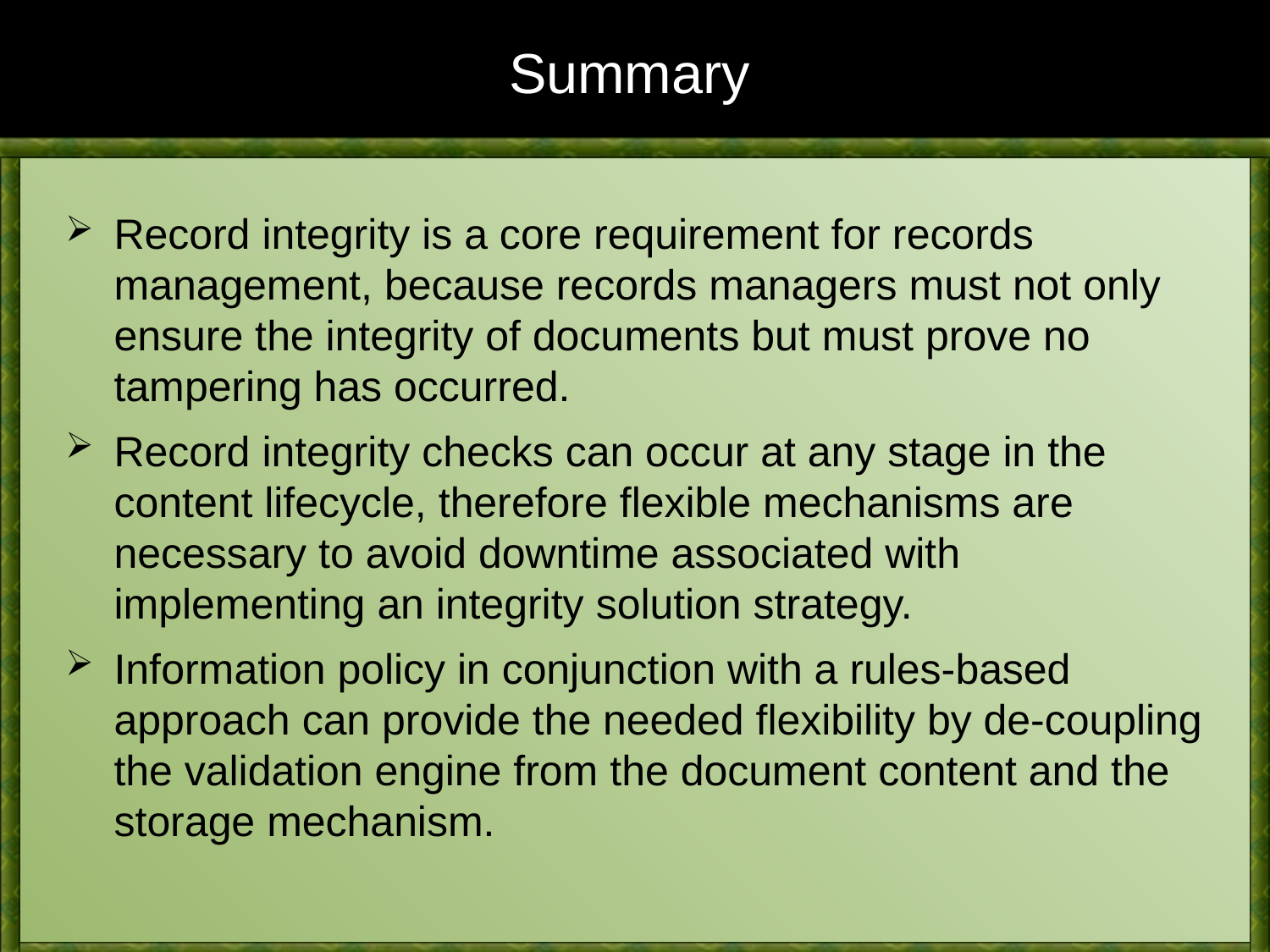

# Summary
Record integrity is a core requirement for records management, because records managers must not only ensure the integrity of documents but must prove no tampering has occurred.
Record integrity checks can occur at any stage in the content lifecycle, therefore flexible mechanisms are necessary to avoid downtime associated with implementing an integrity solution strategy.
Information policy in conjunction with a rules-based approach can provide the needed flexibility by de-coupling the validation engine from the document content and the storage mechanism.